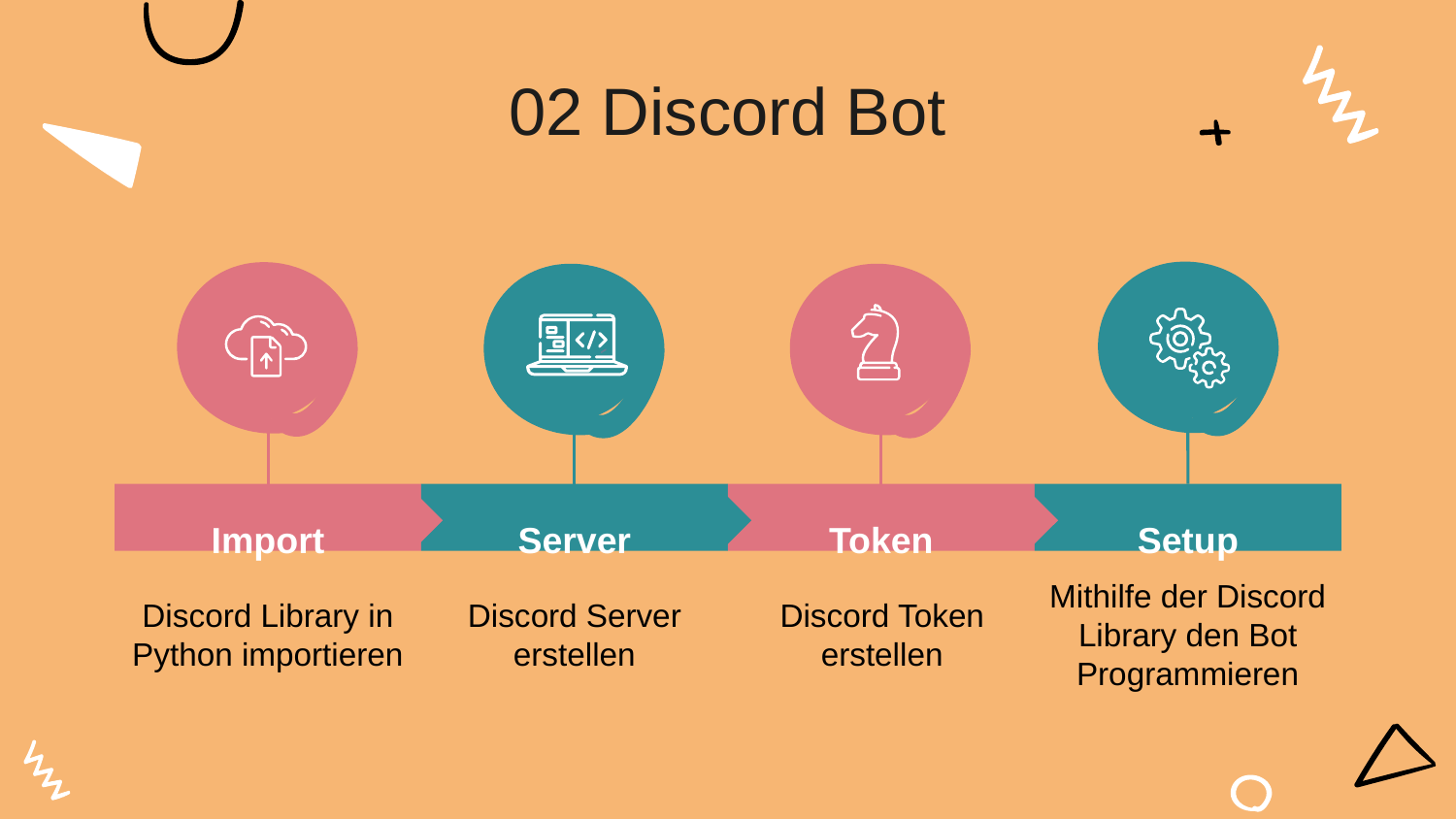

# 02 Discord Bot

Import
Server
Token
Setup

Discord Library in Python importieren
Discord Server erstellen
Discord Token erstellen
Mithilfe der Discord Library den Bot Programmieren